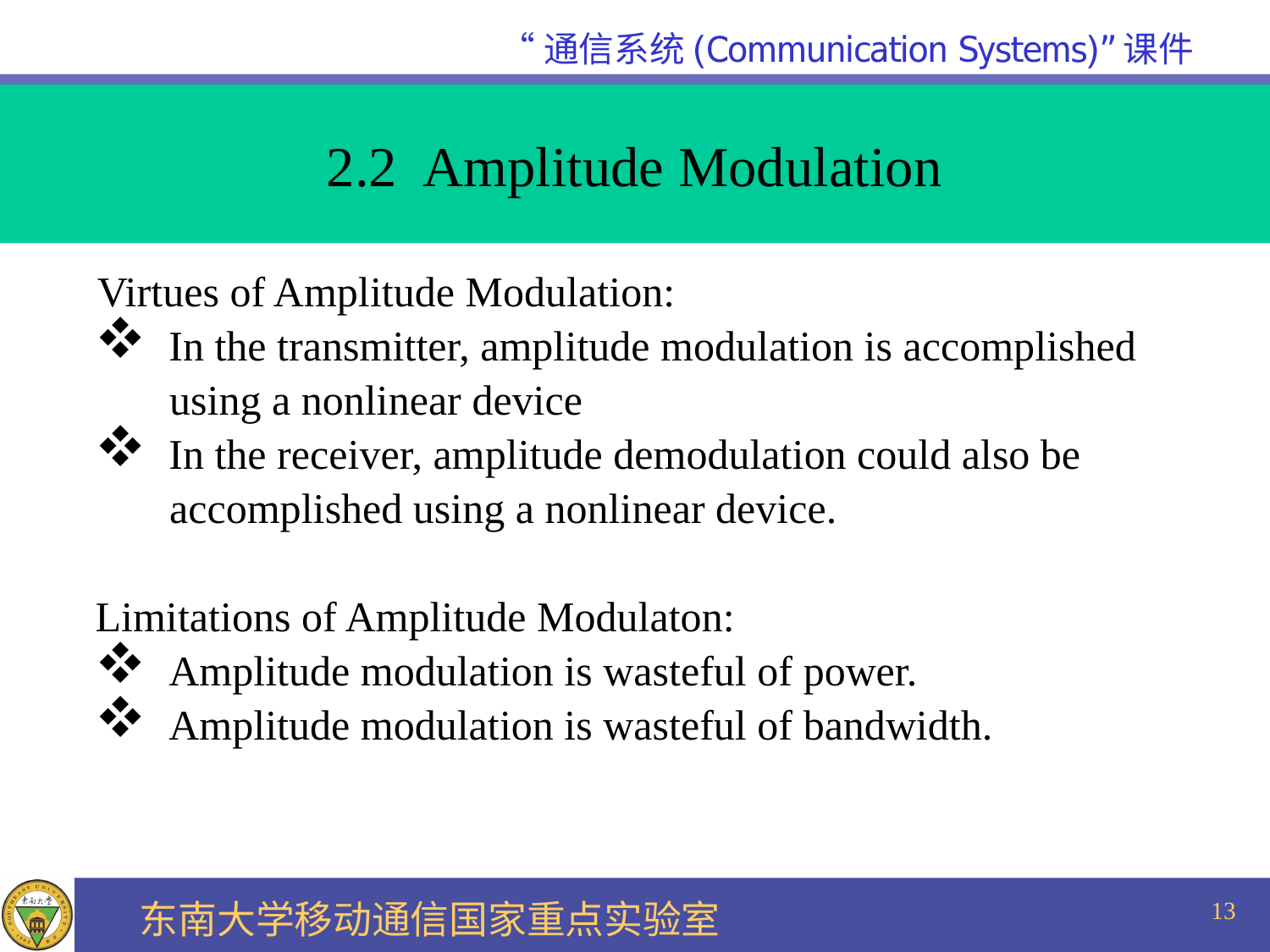

2.2  Amplitude Modulation
    Virtues of Amplitude Modulation:
  In the transmitter, amplitude modulation is accomplished
       using a nonlinear device
  In the receiver, amplitude demodulation could also be
       accomplished using a nonlinear device.

Limitations of Amplitude Modulaton:
  Amplitude modulation is wasteful of power.
  Amplitude modulation is wasteful of bandwidth.
13